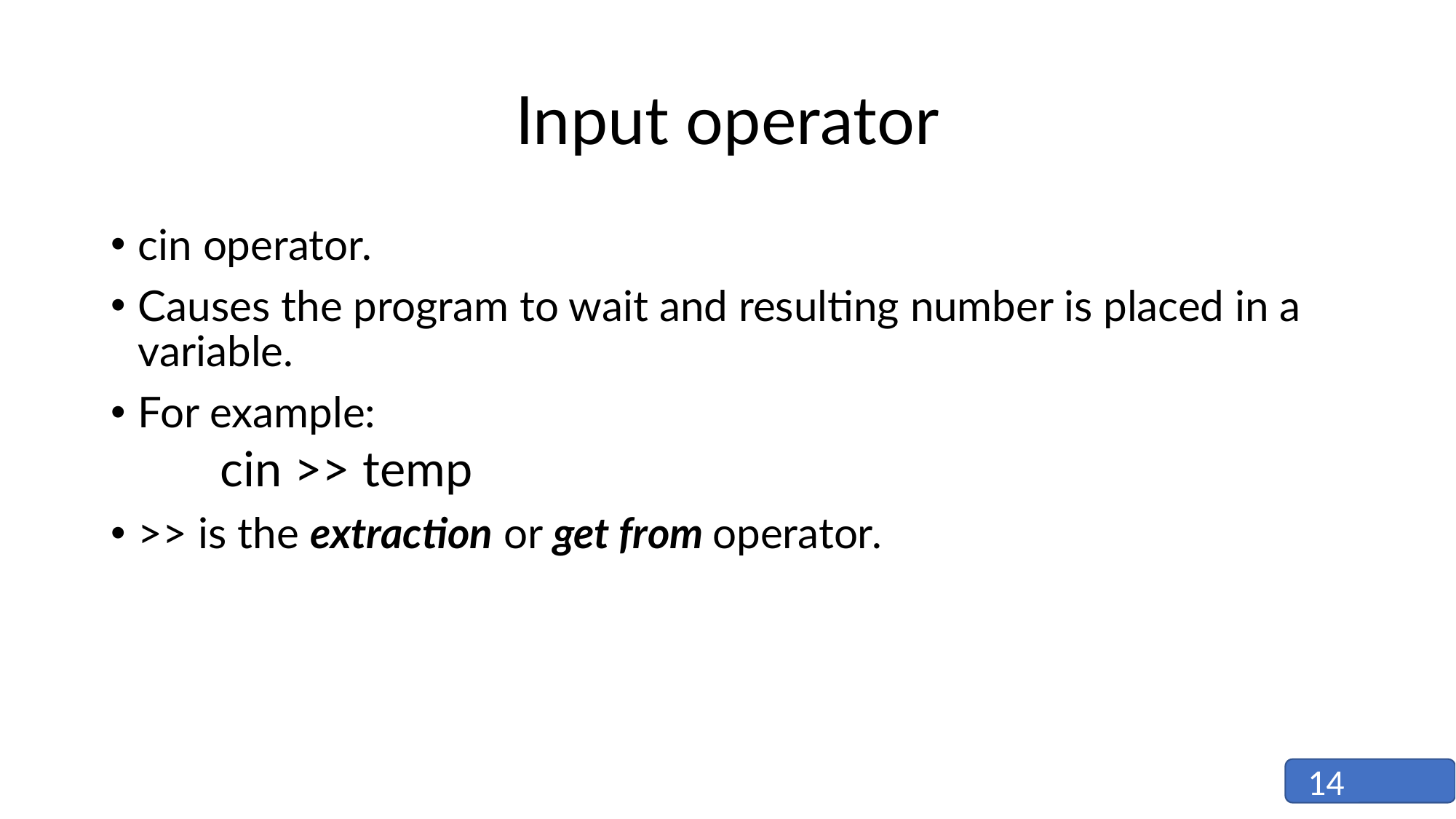

# Input operator
cin operator.
Causes the program to wait and resulting number is placed in a variable.
For example:
cin >> temp
>> is the extraction or get from operator.

14